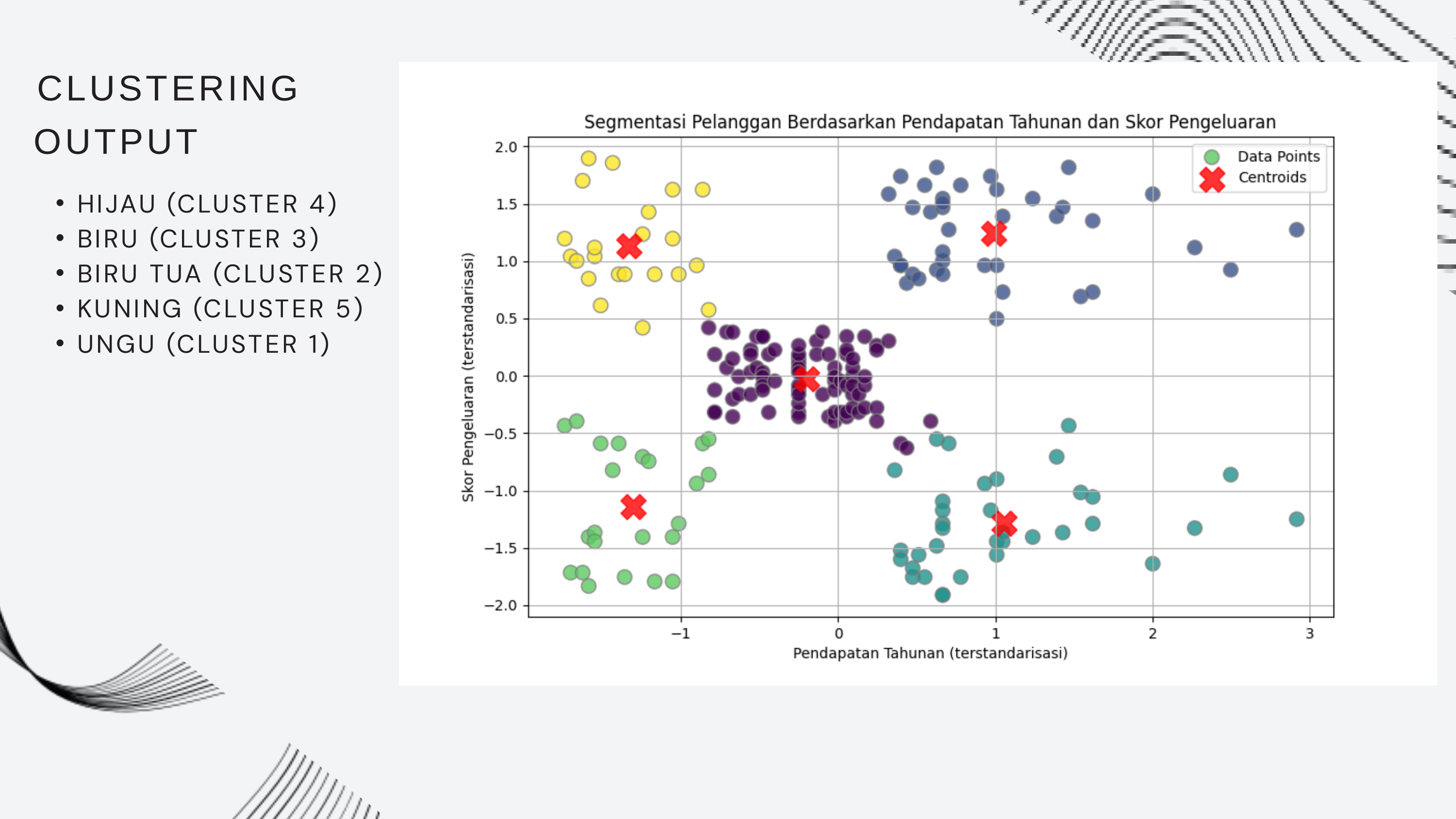

CLUSTERING

OUTPUT
HIJAU (CLUSTER 4)
BIRU (CLUSTER 3)
BIRU TUA (CLUSTER 2)
KUNING (CLUSTER 5)
UNGU (CLUSTER 1)